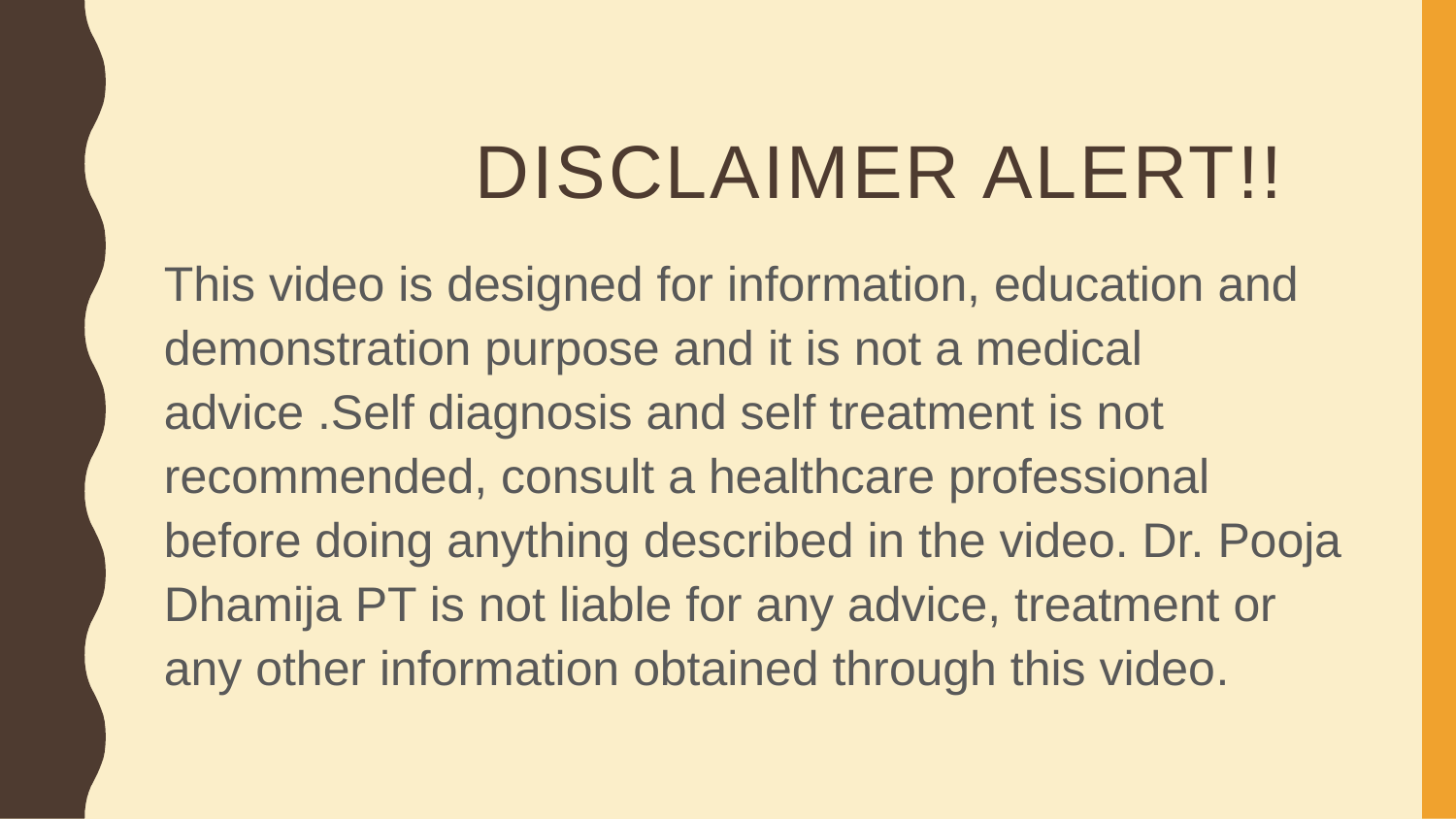

# DISCLAIMER ALERT!!
This video is designed for information, education and demonstration purpose and it is not a medical advice .Self diagnosis and self treatment is not recommended, consult a healthcare professional before doing anything described in the video. Dr. Pooja Dhamija PT is not liable for any advice, treatment or any other information obtained through this video.